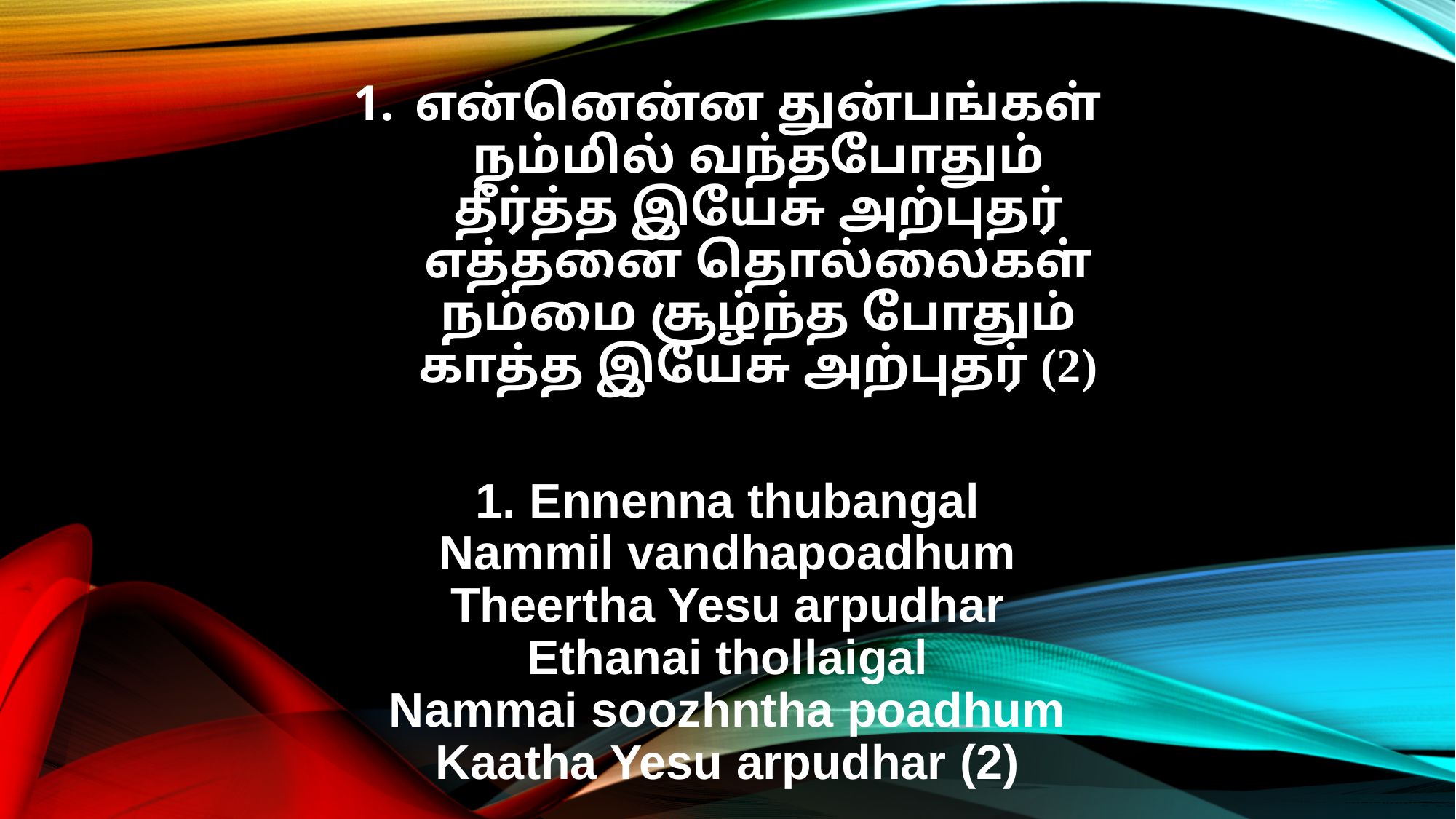

என்னென்ன துன்பங்கள்
நம்மில் வந்தபோதும்
தீர்த்த இயேசு அற்புதர்
எத்தனை தொல்லைகள்
நம்மை சூழ்ந்த போதும்
காத்த இயேசு அற்புதர் (2)

1. Ennenna thubangal
Nammil vandhapoadhum
Theertha Yesu arpudhar
Ethanai thollaigal
Nammai soozhntha poadhum
Kaatha Yesu arpudhar (2)